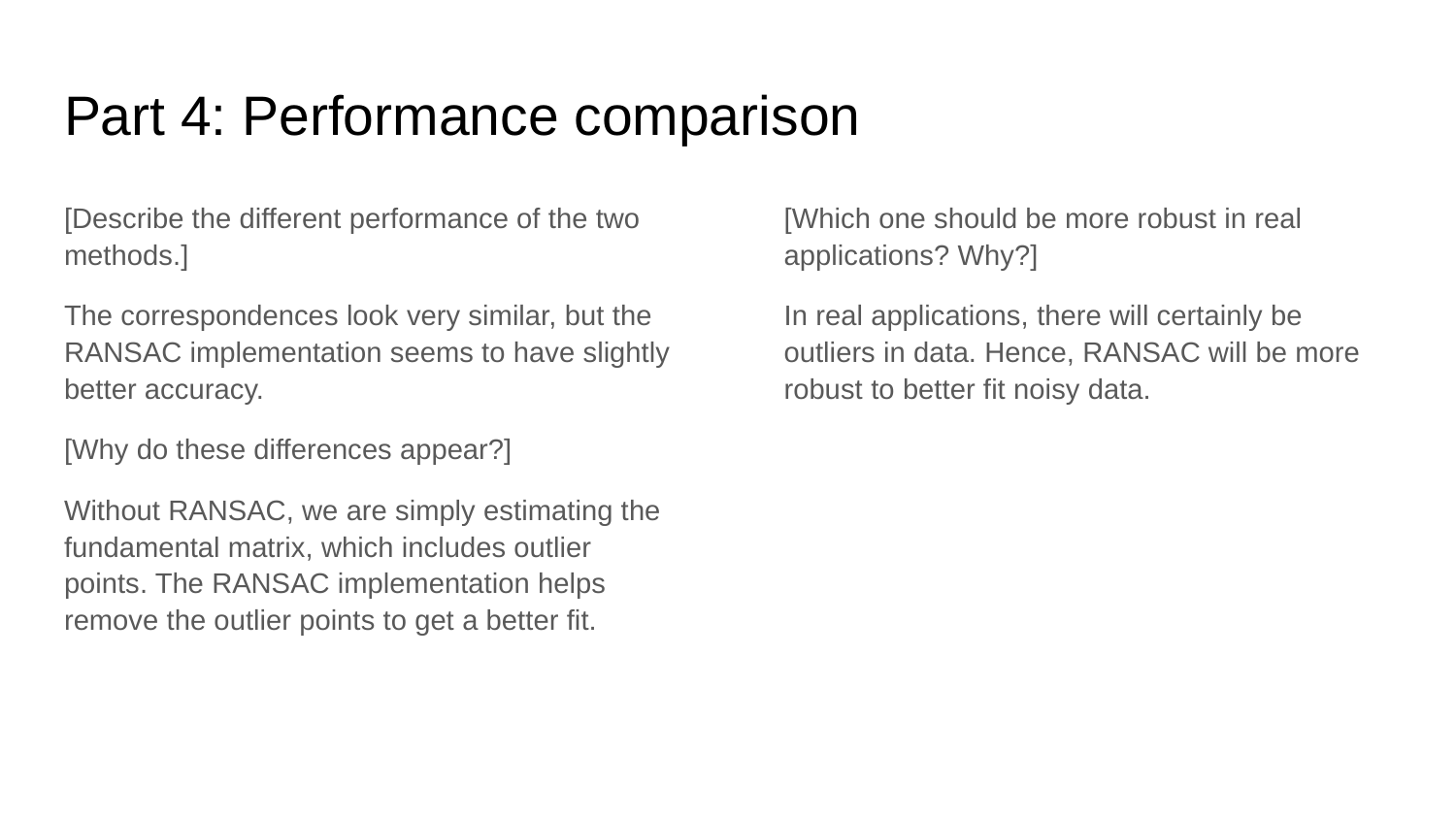

# Part 4: Performance comparison
[Describe the different performance of the two methods.]
The correspondences look very similar, but the RANSAC implementation seems to have slightly better accuracy.
[Why do these differences appear?]
Without RANSAC, we are simply estimating the fundamental matrix, which includes outlier points. The RANSAC implementation helps remove the outlier points to get a better fit.
[Which one should be more robust in real applications? Why?]
In real applications, there will certainly be outliers in data. Hence, RANSAC will be more robust to better fit noisy data.